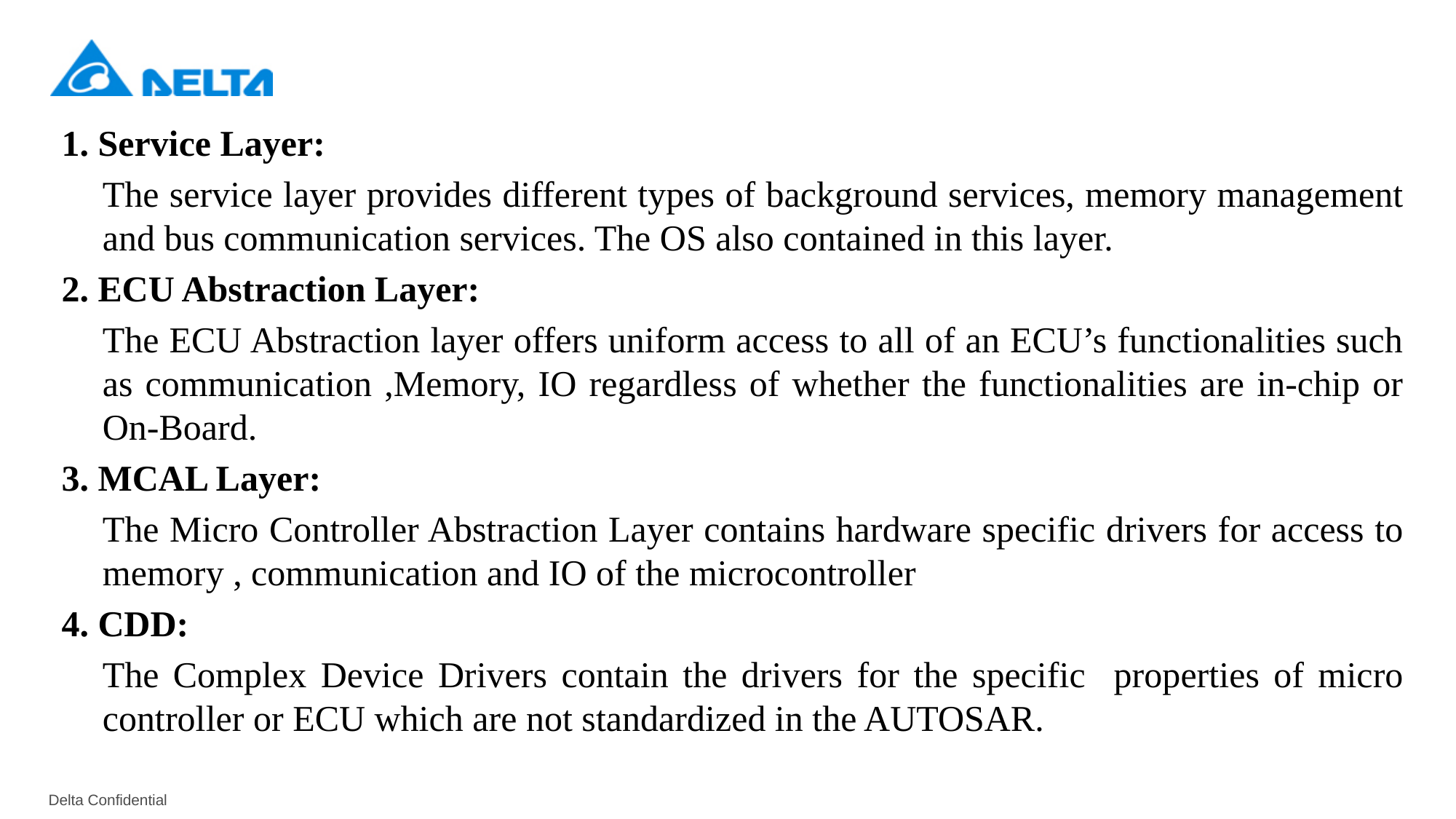

1. Service Layer:
	The service layer provides different types of background services, memory management and bus communication services. The OS also contained in this layer.
2. ECU Abstraction Layer:
	The ECU Abstraction layer offers uniform access to all of an ECU’s functionalities such as communication ,Memory, IO regardless of whether the functionalities are in-chip or On-Board.
3. MCAL Layer:
	The Micro Controller Abstraction Layer contains hardware specific drivers for access to memory , communication and IO of the microcontroller
4. CDD:
	The Complex Device Drivers contain the drivers for the specific  properties of micro controller or ECU which are not standardized in the AUTOSAR.